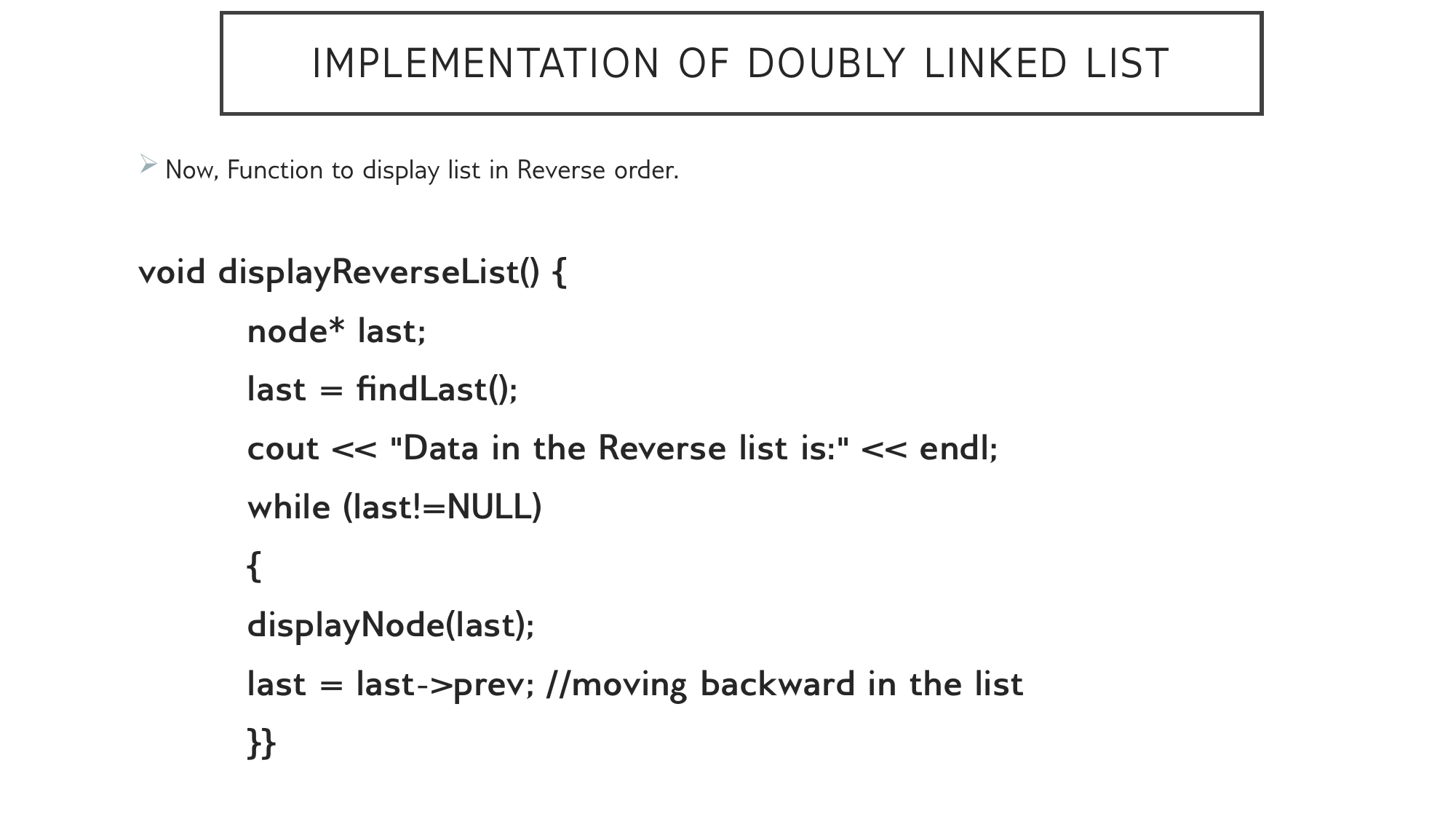

# Implementation of Doubly linked list
Now, Function to display list in Reverse order.

void displayReverseList() {
	node* last;
	last = findLast();
	cout << "Data in the Reverse list is:" << endl;
	while (last!=NULL)
	{
	displayNode(last);
	last = last->prev; //moving backward in the list
	}}